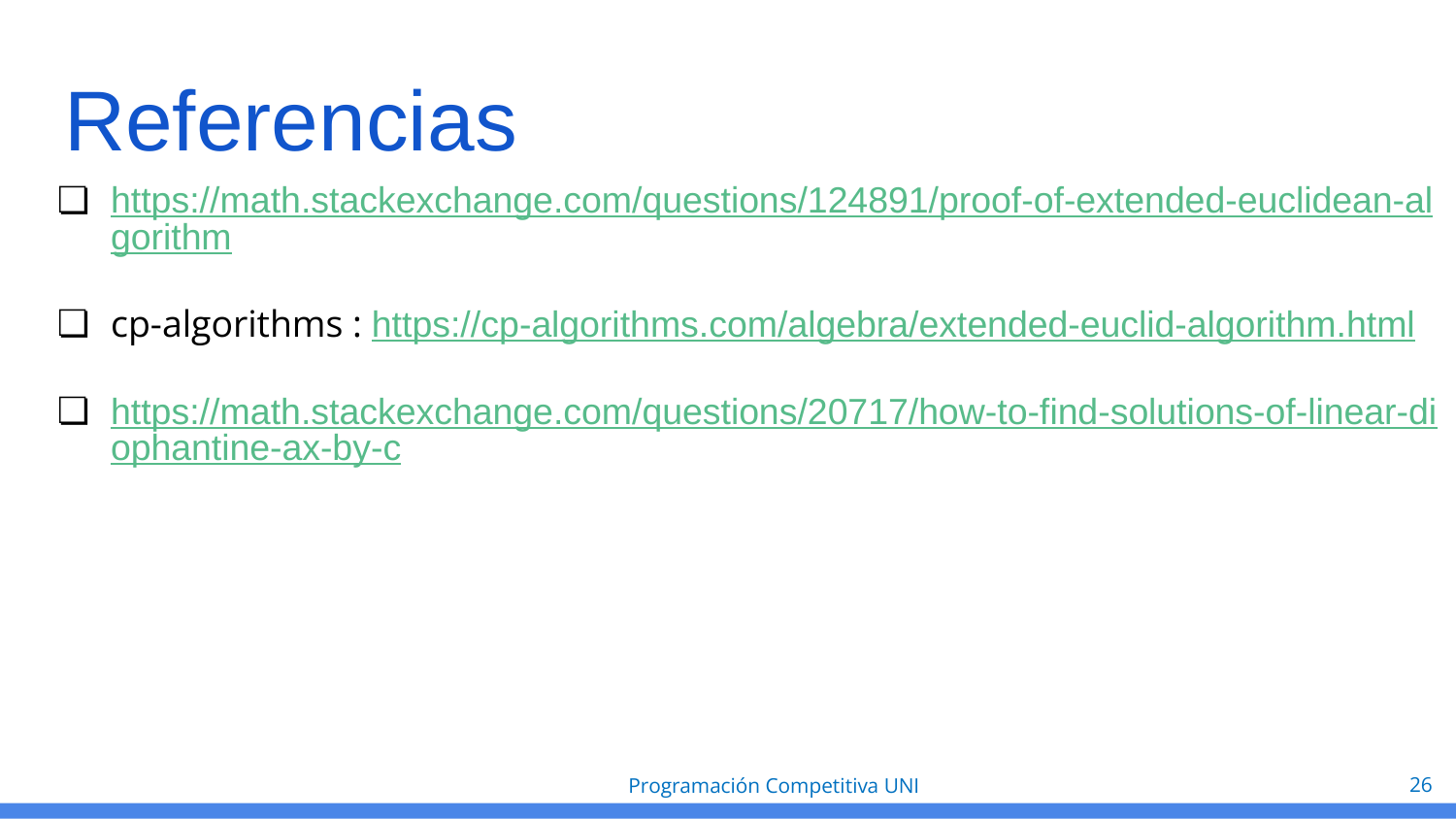

# Referencias
https://math.stackexchange.com/questions/124891/proof-of-extended-euclidean-algorithm

cp-algorithms : https://cp-algorithms.com/algebra/extended-euclid-algorithm.html

https://math.stackexchange.com/questions/20717/how-to-find-solutions-of-linear-diophantine-ax-by-c